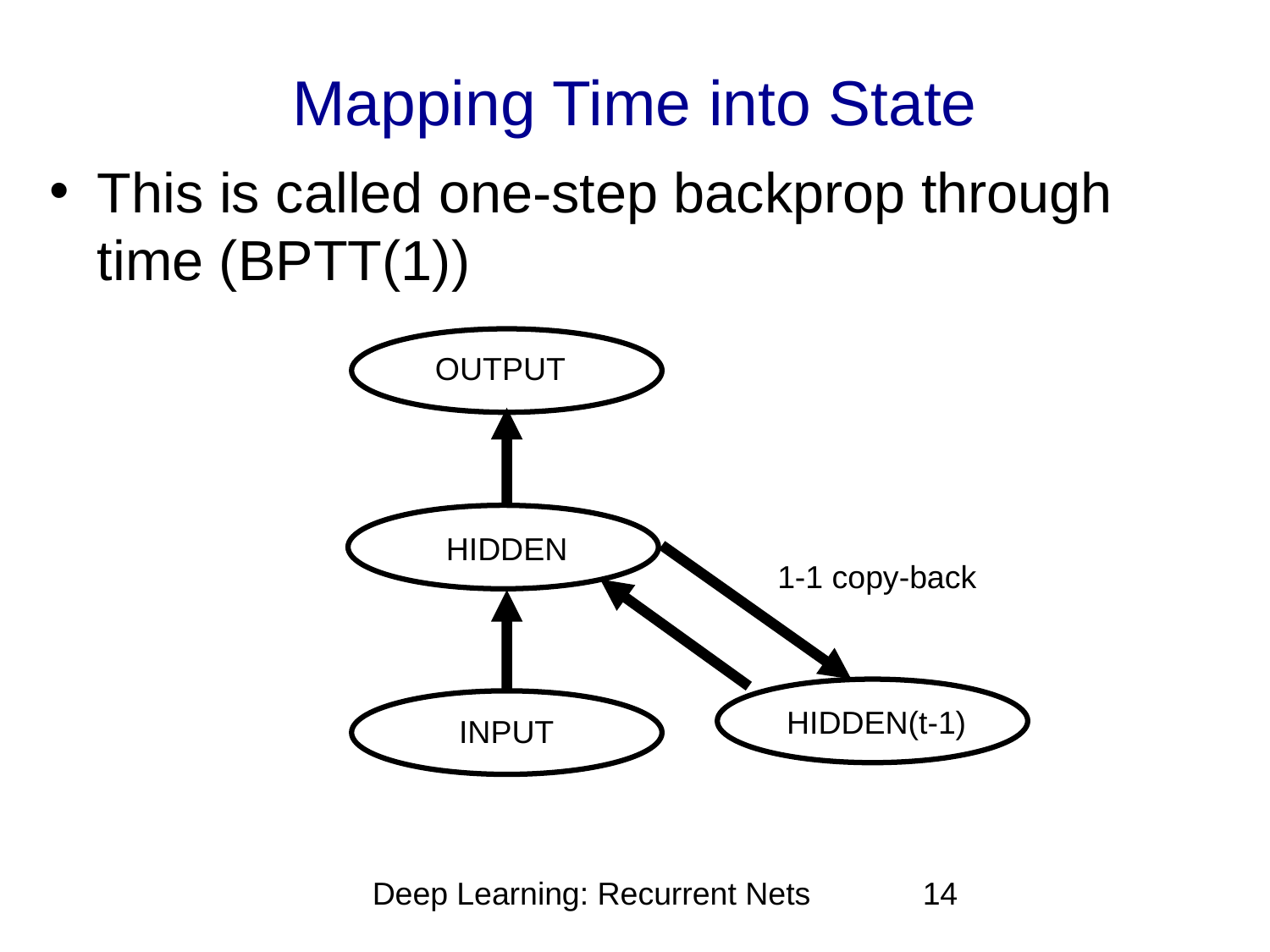

# Mapping Time into State
This is called one-step backprop through time (BPTT(1))

OUTPUT

HIDDEN

HIDDEN(t-1)

INPUT

1-1 copy-back
Deep Learning: Recurrent Nets
14